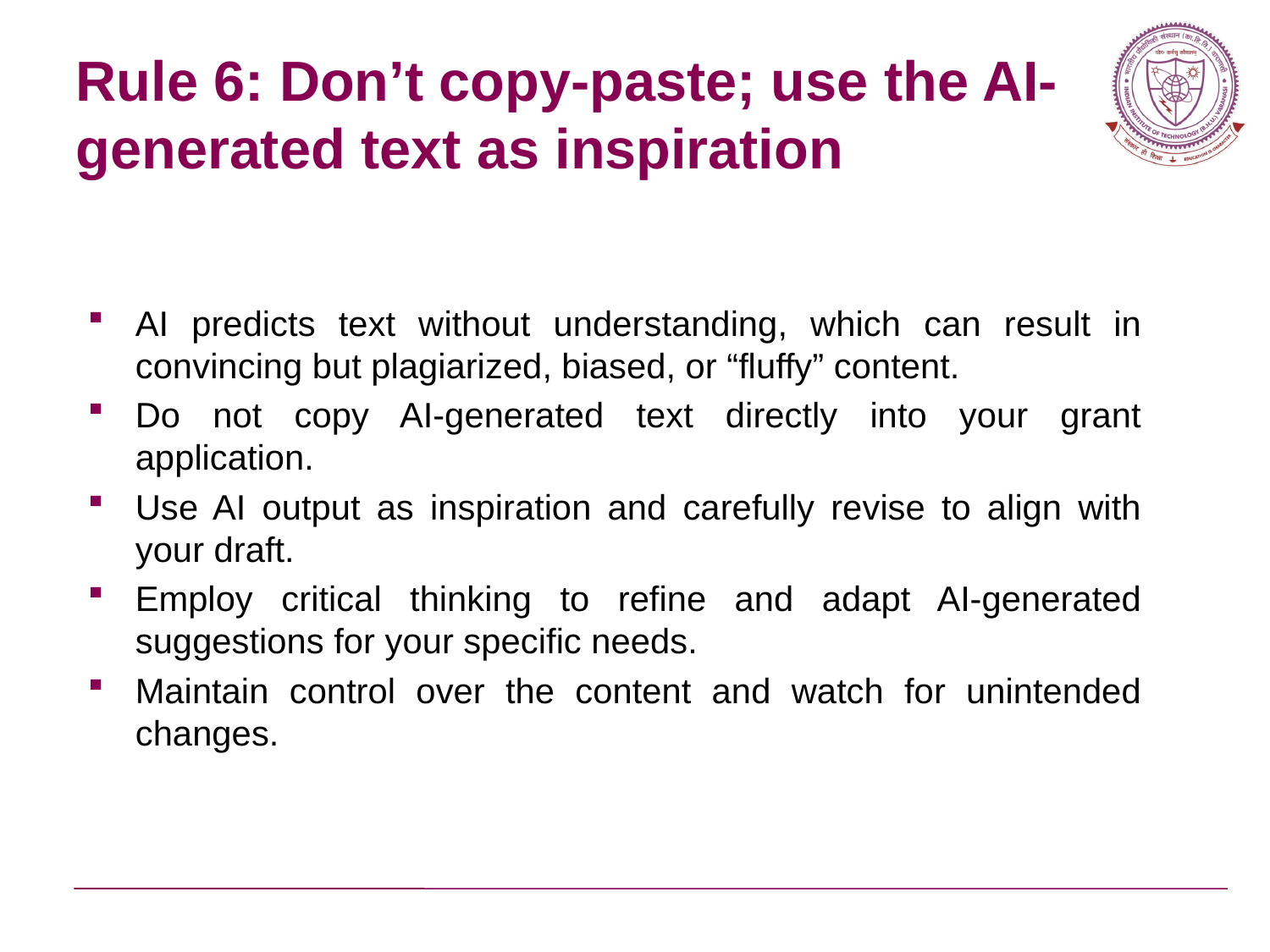

# Rule 6: Don’t copy-paste; use the AI-generated text as inspiration
AI predicts text without understanding, which can result in convincing but plagiarized, biased, or “fluffy” content.
Do not copy AI-generated text directly into your grant application.
Use AI output as inspiration and carefully revise to align with your draft.
Employ critical thinking to refine and adapt AI-generated suggestions for your specific needs.
Maintain control over the content and watch for unintended changes.